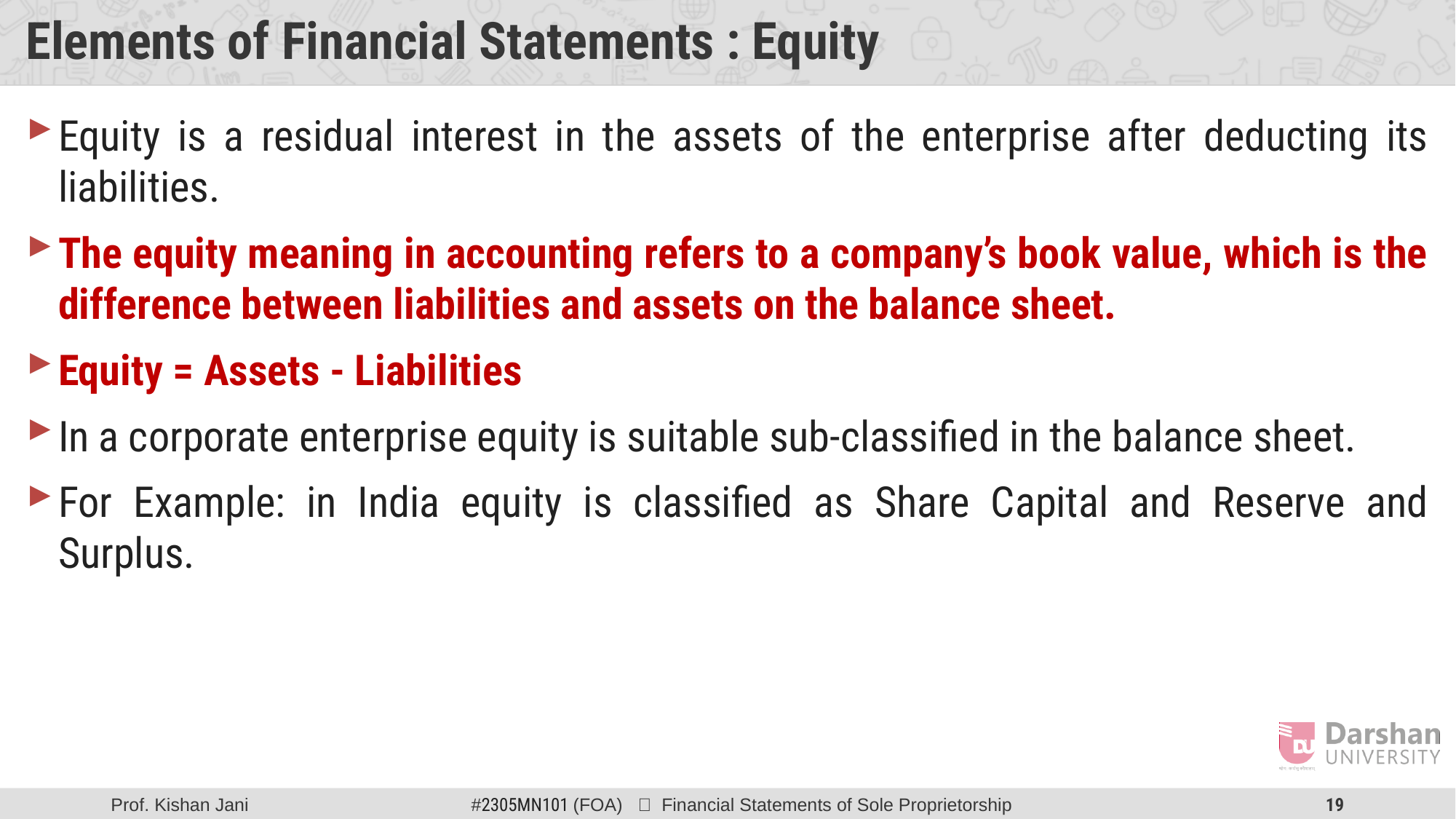

# Elements of Financial Statements : Equity
Equity is a residual interest in the assets of the enterprise after deducting its liabilities.
The equity meaning in accounting refers to a company’s book value, which is the difference between liabilities and assets on the balance sheet.
Equity = Assets - Liabilities
In a corporate enterprise equity is suitable sub-classified in the balance sheet.
For Example: in India equity is classified as Share Capital and Reserve and Surplus.